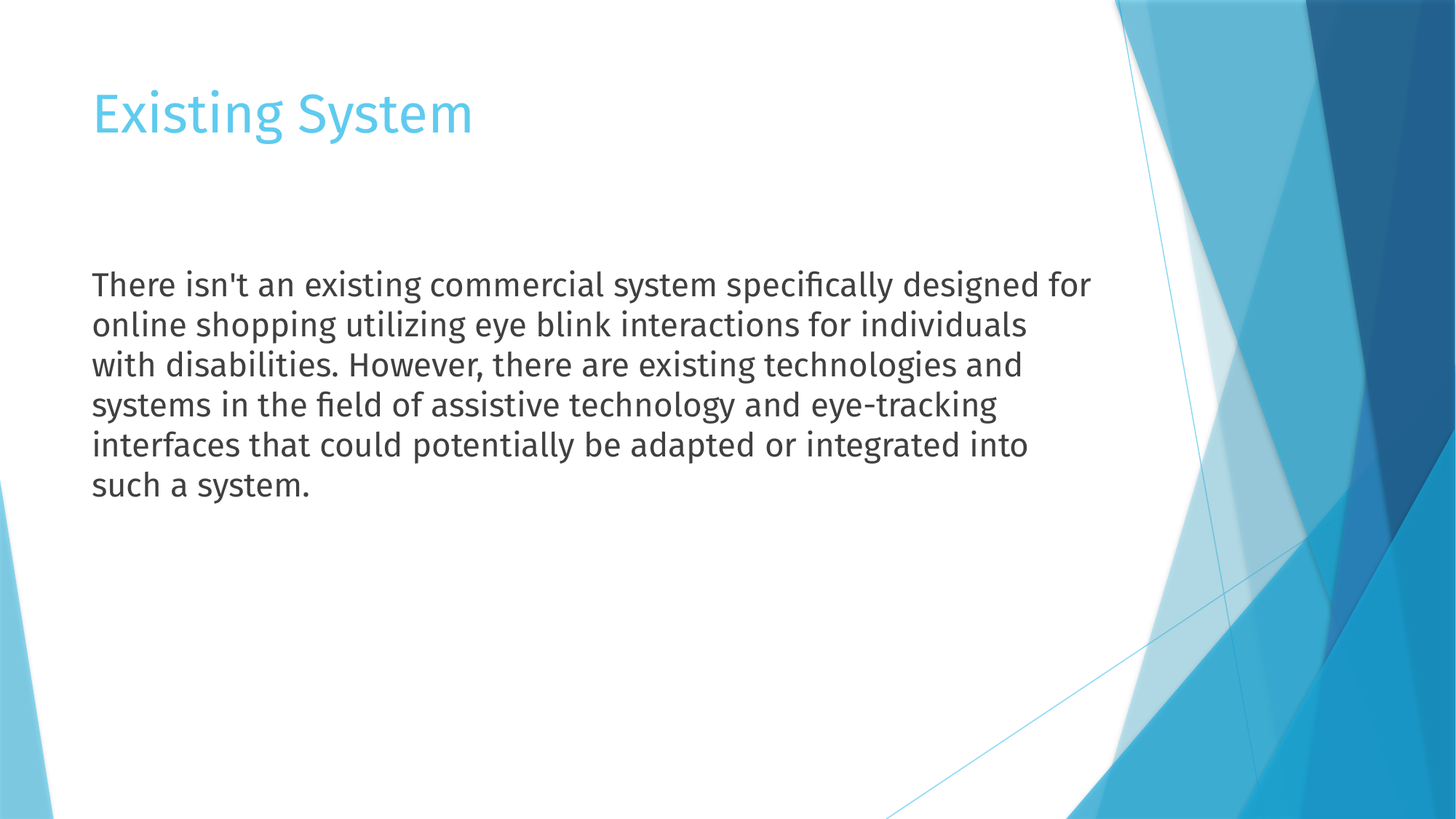

# Existing System
There isn't an existing commercial system specifically designed for online shopping utilizing eye blink interactions for individuals with disabilities. However, there are existing technologies and systems in the field of assistive technology and eye-tracking interfaces that could potentially be adapted or integrated into such a system.